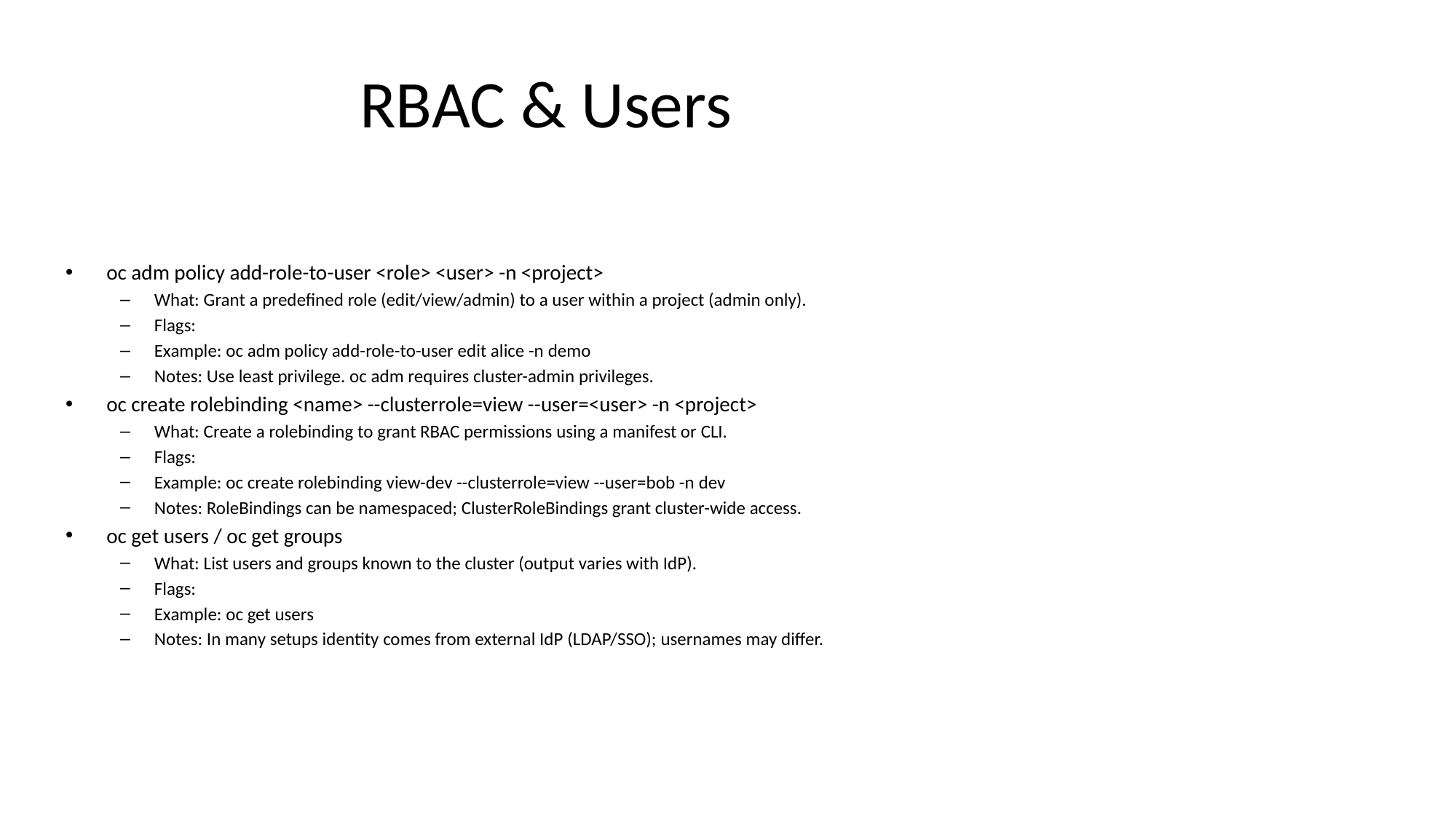

# RBAC & Users

oc adm policy add-role-to-user <role> <user> -n <project>
What: Grant a predefined role (edit/view/admin) to a user within a project (admin only).
Flags:
Example: oc adm policy add-role-to-user edit alice -n demo
Notes: Use least privilege. oc adm requires cluster-admin privileges.
oc create rolebinding <name> --clusterrole=view --user=<user> -n <project>
What: Create a rolebinding to grant RBAC permissions using a manifest or CLI.
Flags:
Example: oc create rolebinding view-dev --clusterrole=view --user=bob -n dev
Notes: RoleBindings can be namespaced; ClusterRoleBindings grant cluster-wide access.
oc get users / oc get groups
What: List users and groups known to the cluster (output varies with IdP).
Flags:
Example: oc get users
Notes: In many setups identity comes from external IdP (LDAP/SSO); usernames may differ.